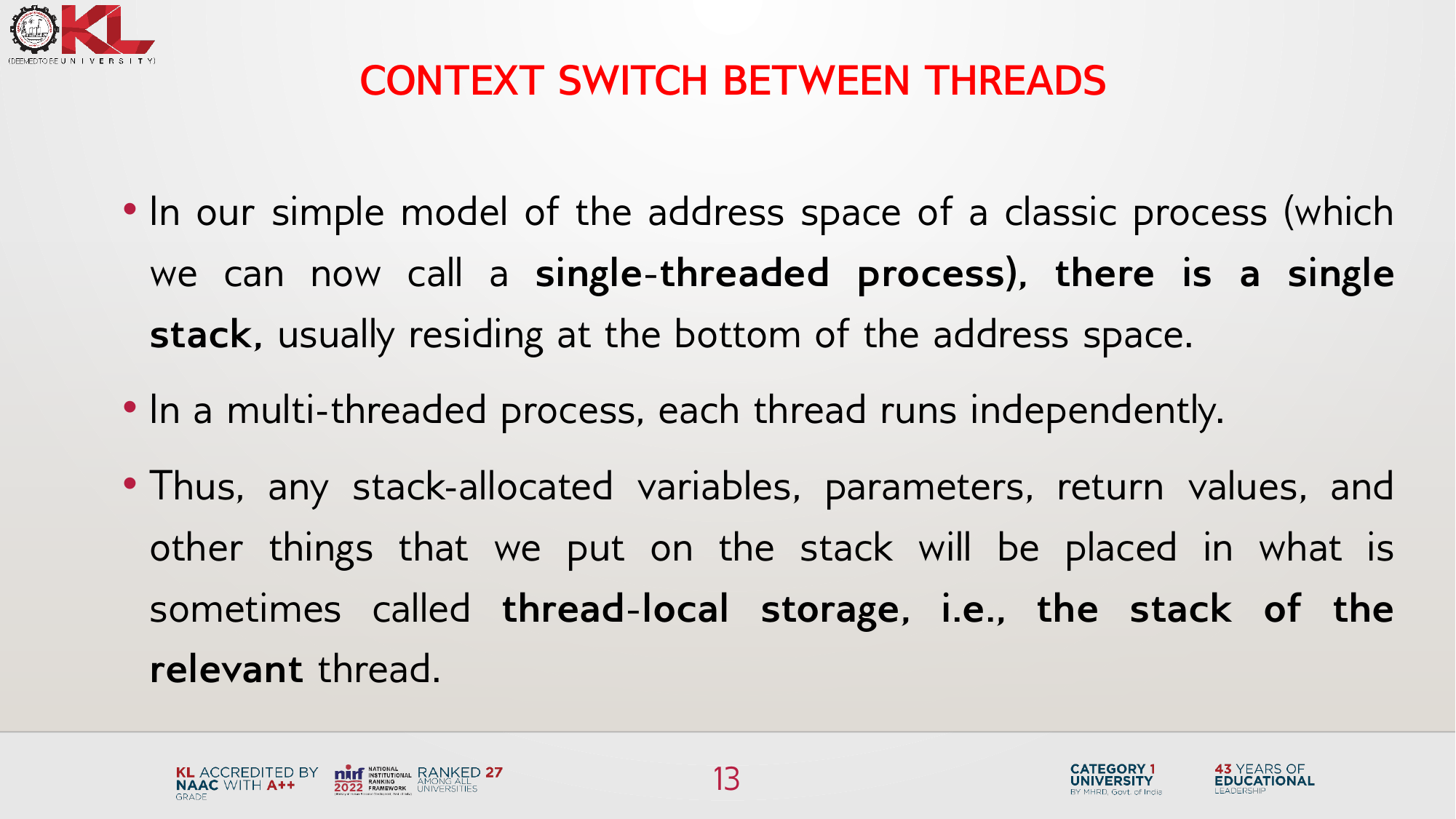

# Context switch between threads
In our simple model of the address space of a classic process (which we can now call a single-threaded process), there is a single stack, usually residing at the bottom of the address space.
In a multi-threaded process, each thread runs independently.
Thus, any stack-allocated variables, parameters, return values, and other things that we put on the stack will be placed in what is sometimes called thread-local storage, i.e., the stack of the relevant thread.

13